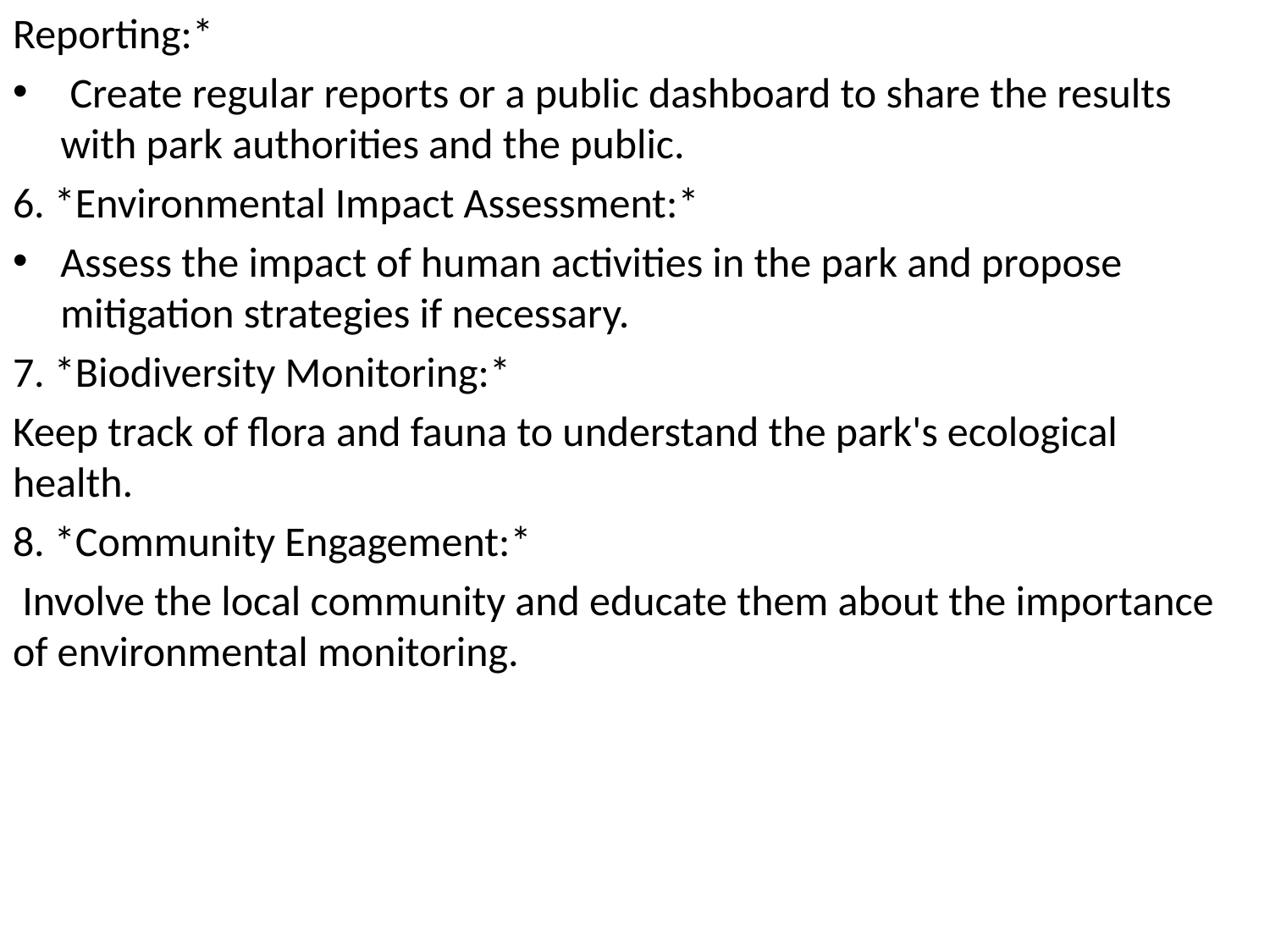

Reporting:*
 Create regular reports or a public dashboard to share the results with park authorities and the public.
6. *Environmental Impact Assessment:*
Assess the impact of human activities in the park and propose mitigation strategies if necessary.
7. *Biodiversity Monitoring:*
Keep track of flora and fauna to understand the park's ecological health.
8. *Community Engagement:*
 Involve the local community and educate them about the importance of environmental monitoring.
#